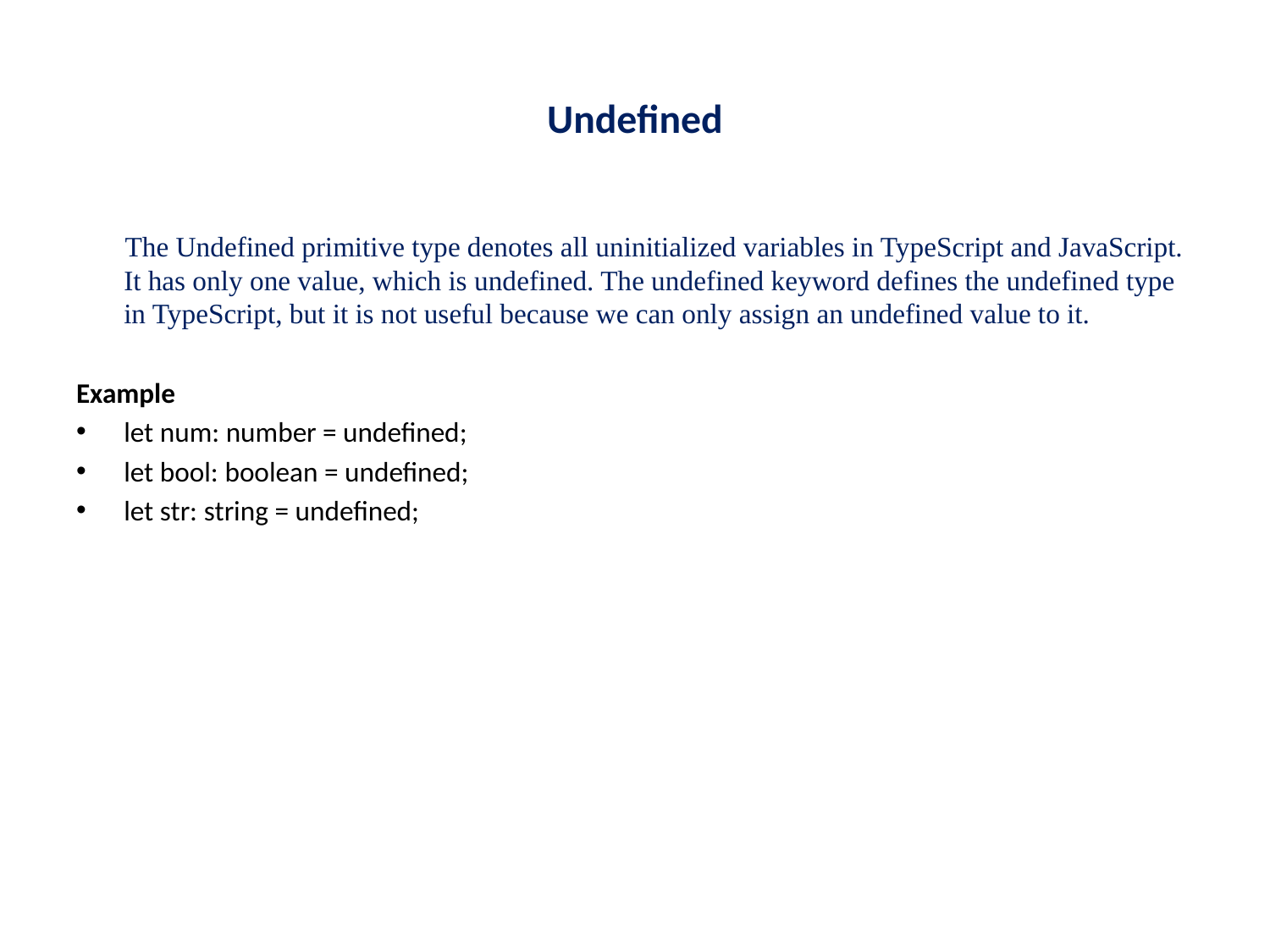

# Undefined
       The Undefined primitive type denotes all uninitialized variables in TypeScript and JavaScript. It has only one value, which is undefined. The undefined keyword defines the undefined type in TypeScript, but it is not useful because we can only assign an undefined value to it.

Example
let num: number = undefined;
let bool: boolean = undefined;
let str: string = undefined;